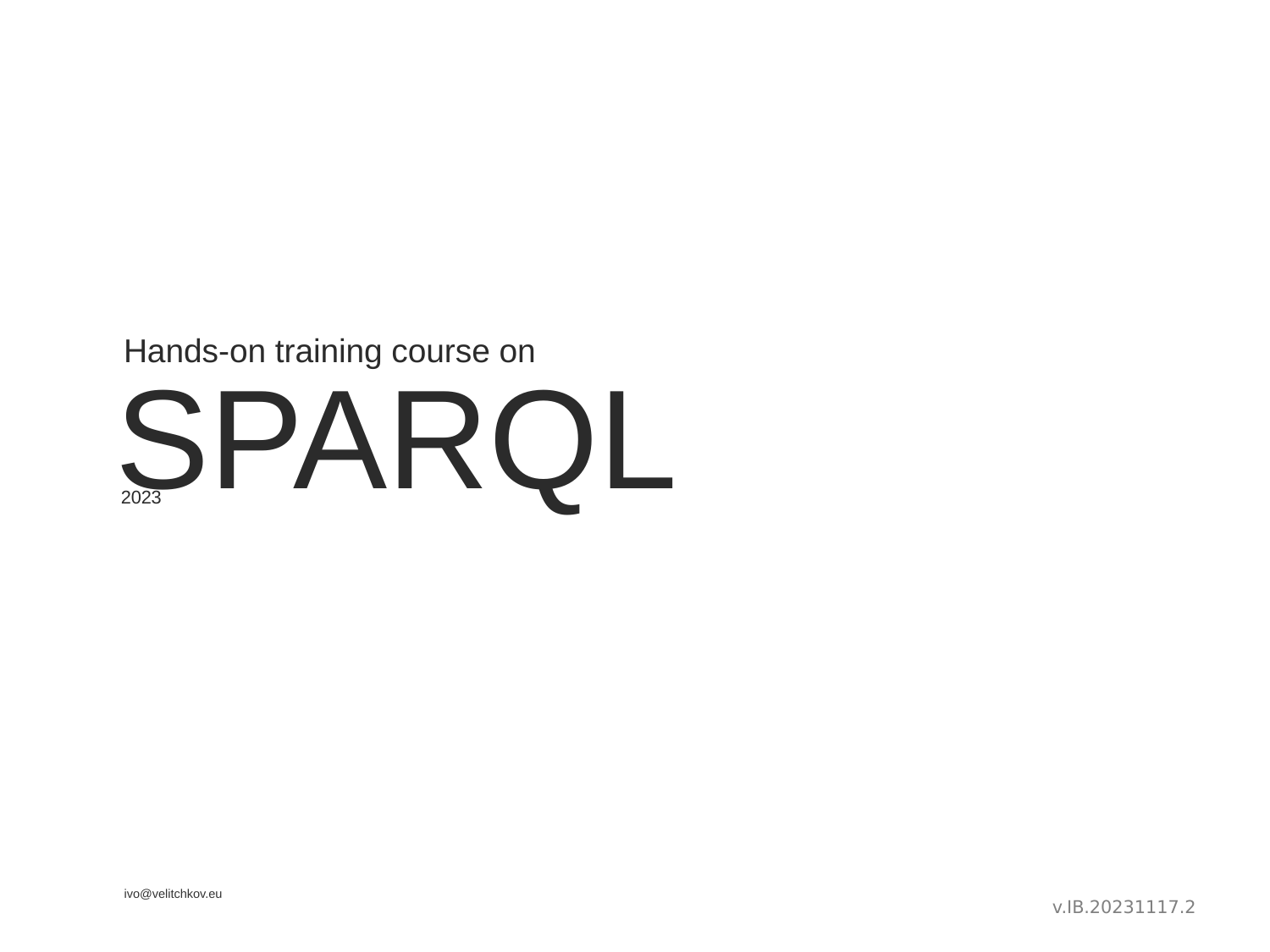

Hands-on training course on
SPARQL
2023
ivo@velitchkov.eu
v.IB.20231117.2